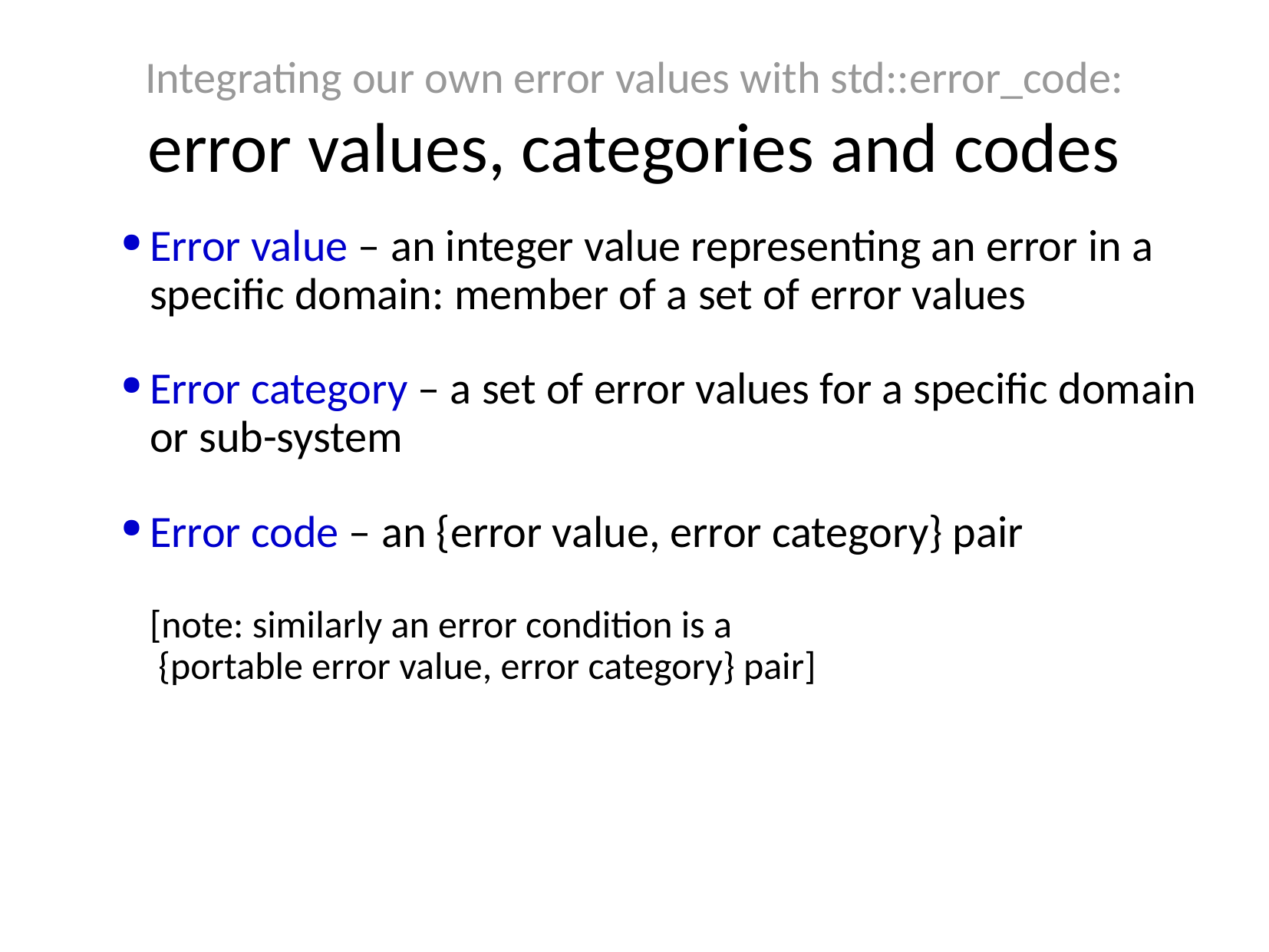

Integrating our own error values with std::error_code:
error values, categories and codes
Error value – an integer value representing an error in a specific domain: member of a set of error values
Error category – a set of error values for a specific domain or sub-system
Error code – an {error value, error category} pair
[note: similarly an error condition is a
 {portable error value, error category} pair]